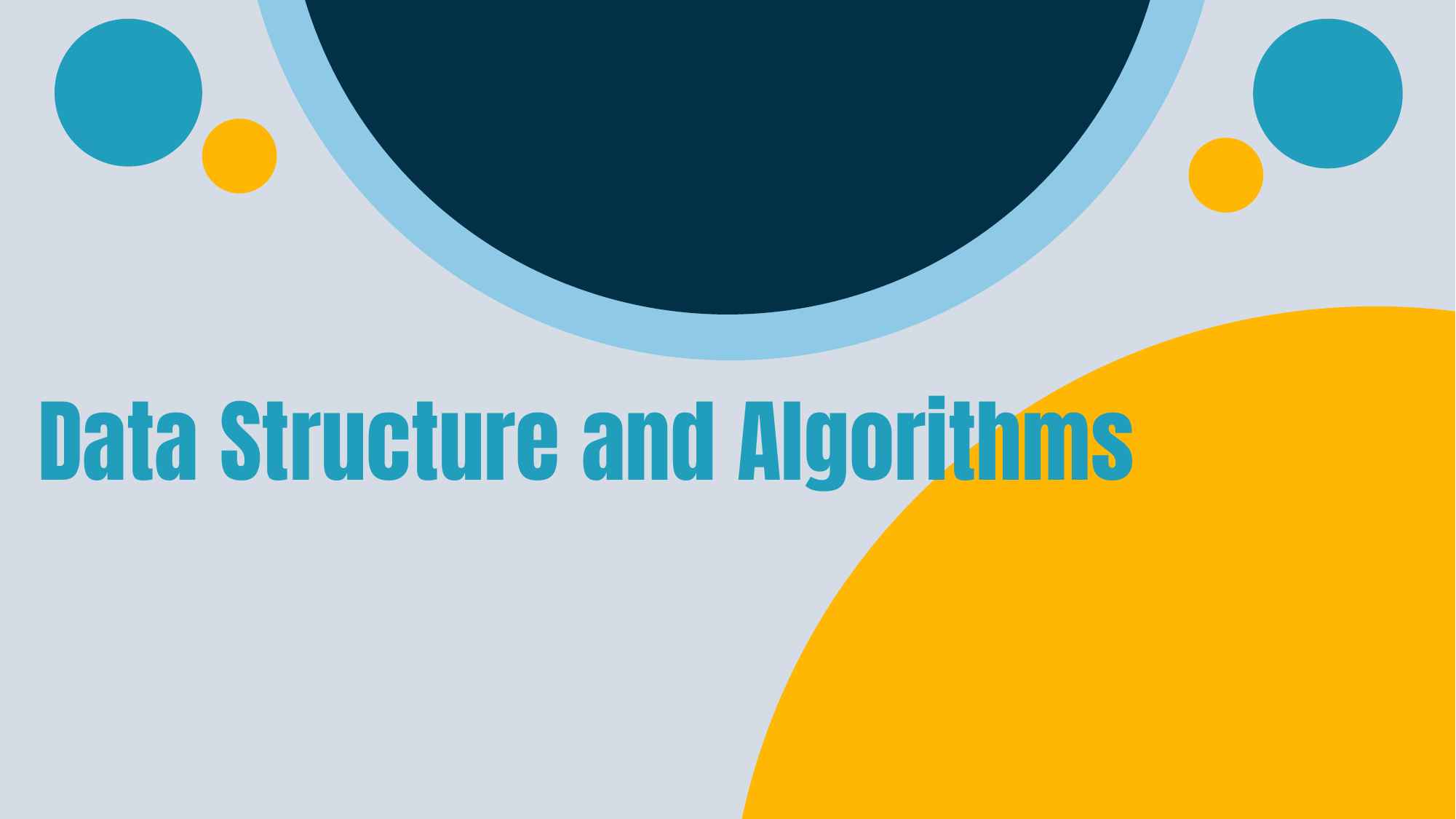

Thành viên trong nhóm

INSERT NAME

INSERT NAME
Nhóm 18
Data Structure and Algorithms
Hash Table

INSERT NAME

INSERT NAME